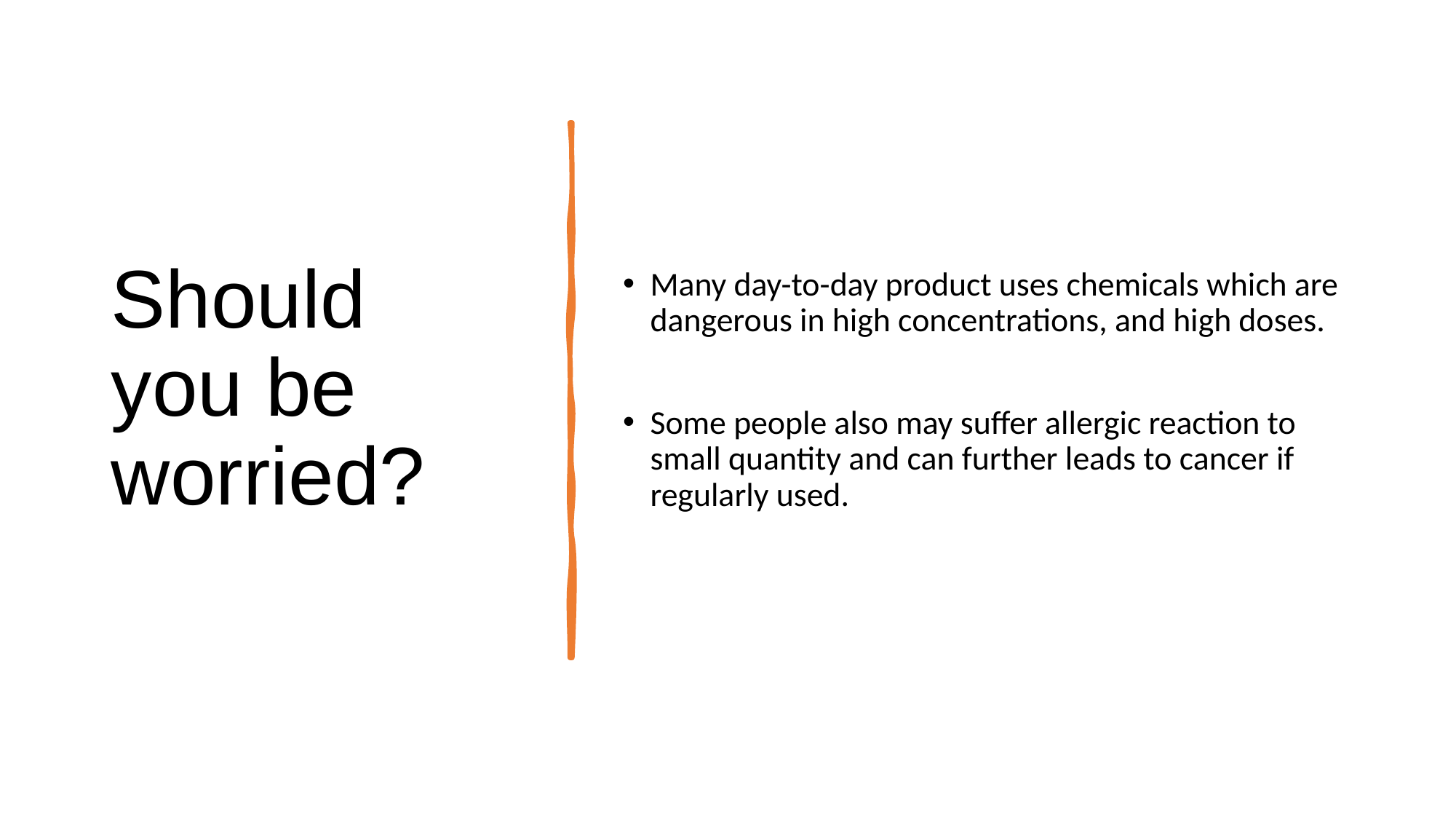

# Should you be worried?
Many day-to-day product uses chemicals which are dangerous in high concentrations, and high doses.

Some people also may suffer allergic reaction to small quantity and can further leads to cancer if regularly used.